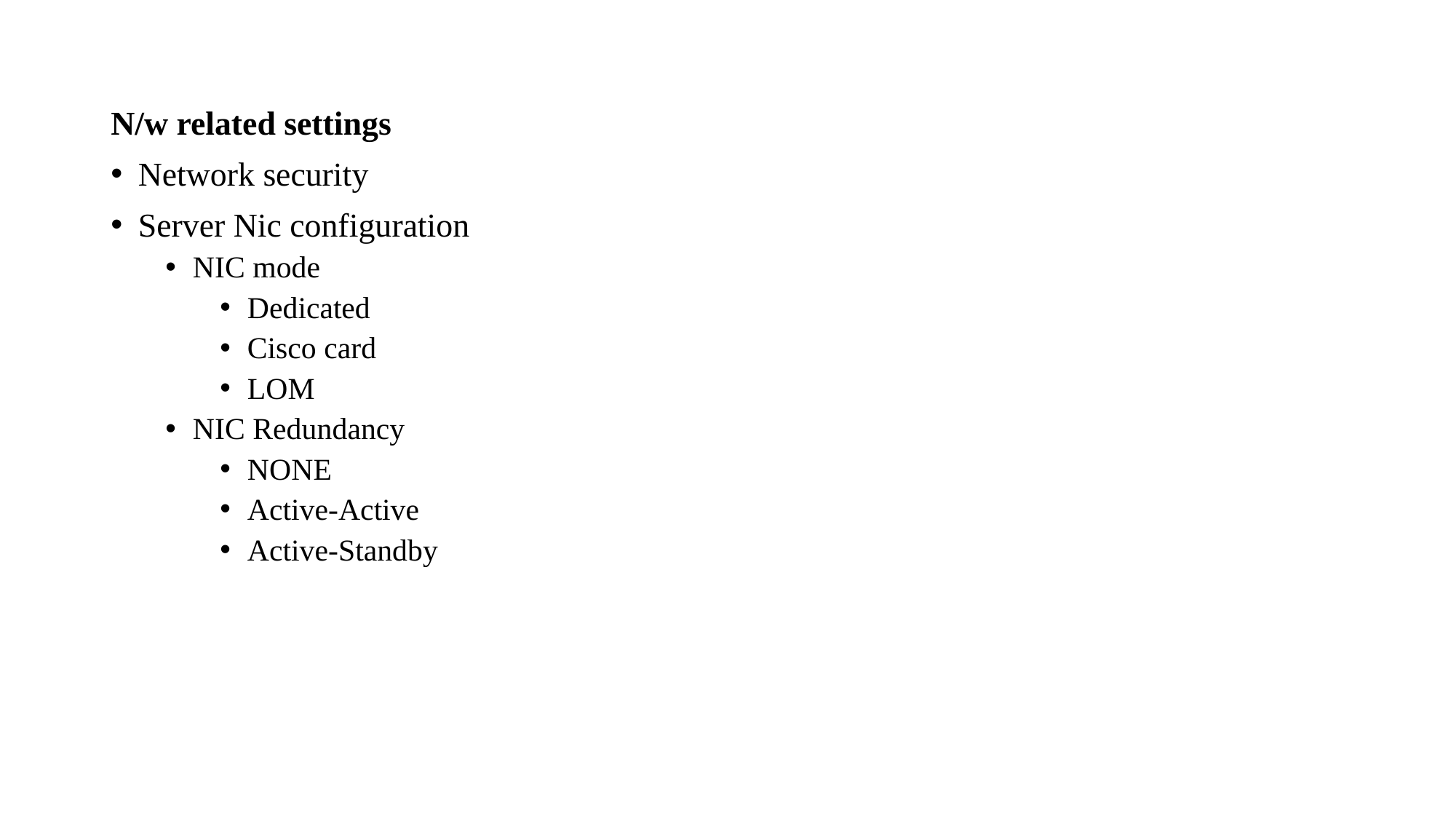

N/w related settings
Network security
Server Nic configuration
NIC mode
Dedicated
Cisco card
LOM
NIC Redundancy
NONE
Active-Active
Active-Standby